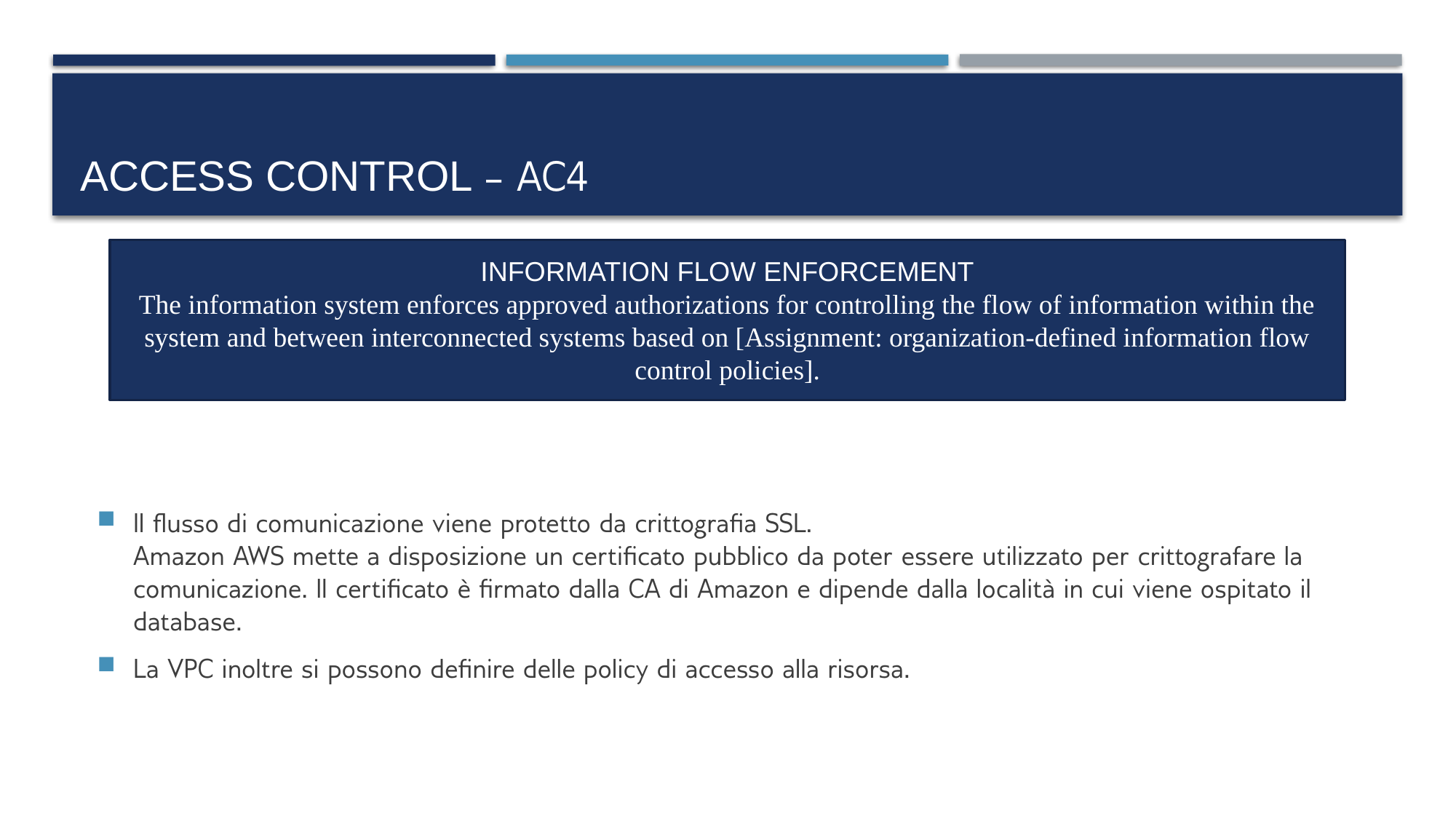

# ACCESS CONTROL – AC4
INFORMATION FLOW ENFORCEMENT
The information system enforces approved authorizations for controlling the flow of information within the system and between interconnected systems based on [Assignment: organization-defined information flow control policies].
Il flusso di comunicazione viene protetto da crittografia SSL.
Amazon AWS mette a disposizione un certificato pubblico da poter essere utilizzato per crittografare la comunicazione. Il certificato è firmato dalla CA di Amazon e dipende dalla località in cui viene ospitato il database.
La VPC inoltre si possono definire delle policy di accesso alla risorsa.